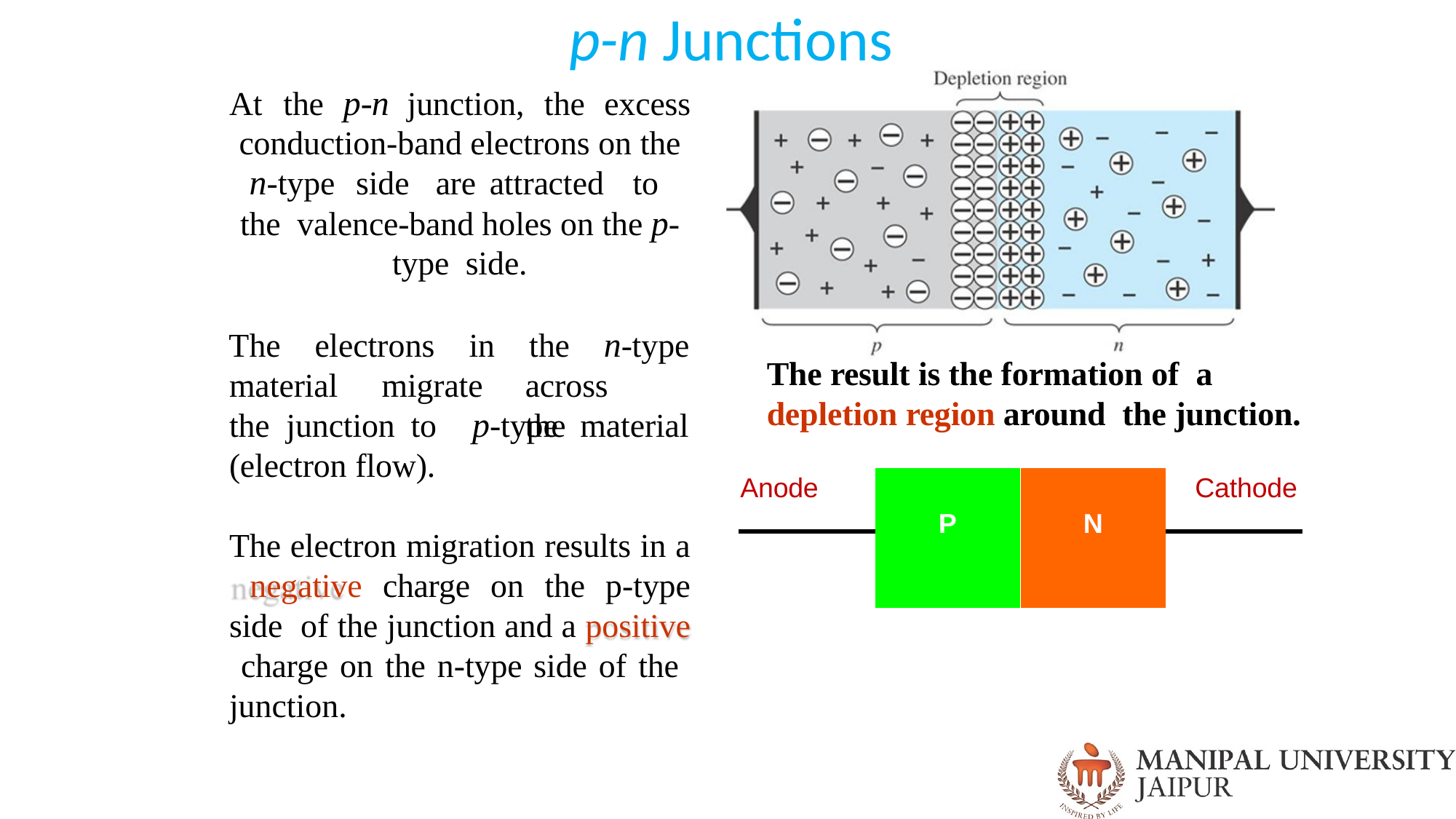

# p-n Junctions

At	the		p-n	junction,	the	excess  conduction-band electrons on the  n-type	side	 are	attracted	 to	the  valence-band holes on the p-type  side.

The	electrons	in	the	n-type
The result is the formation of  a depletion region around  the junction.
material		migrate	across	the  junction	to	the
p-type
material
(electron flow).
| Anode | P | N | Cathode |
| --- | --- | --- | --- |
|  |  |  |  |
The electron migration results in a  negative charge on the p-type side  of the junction and a positive  charge on the n-type side of the  junction.